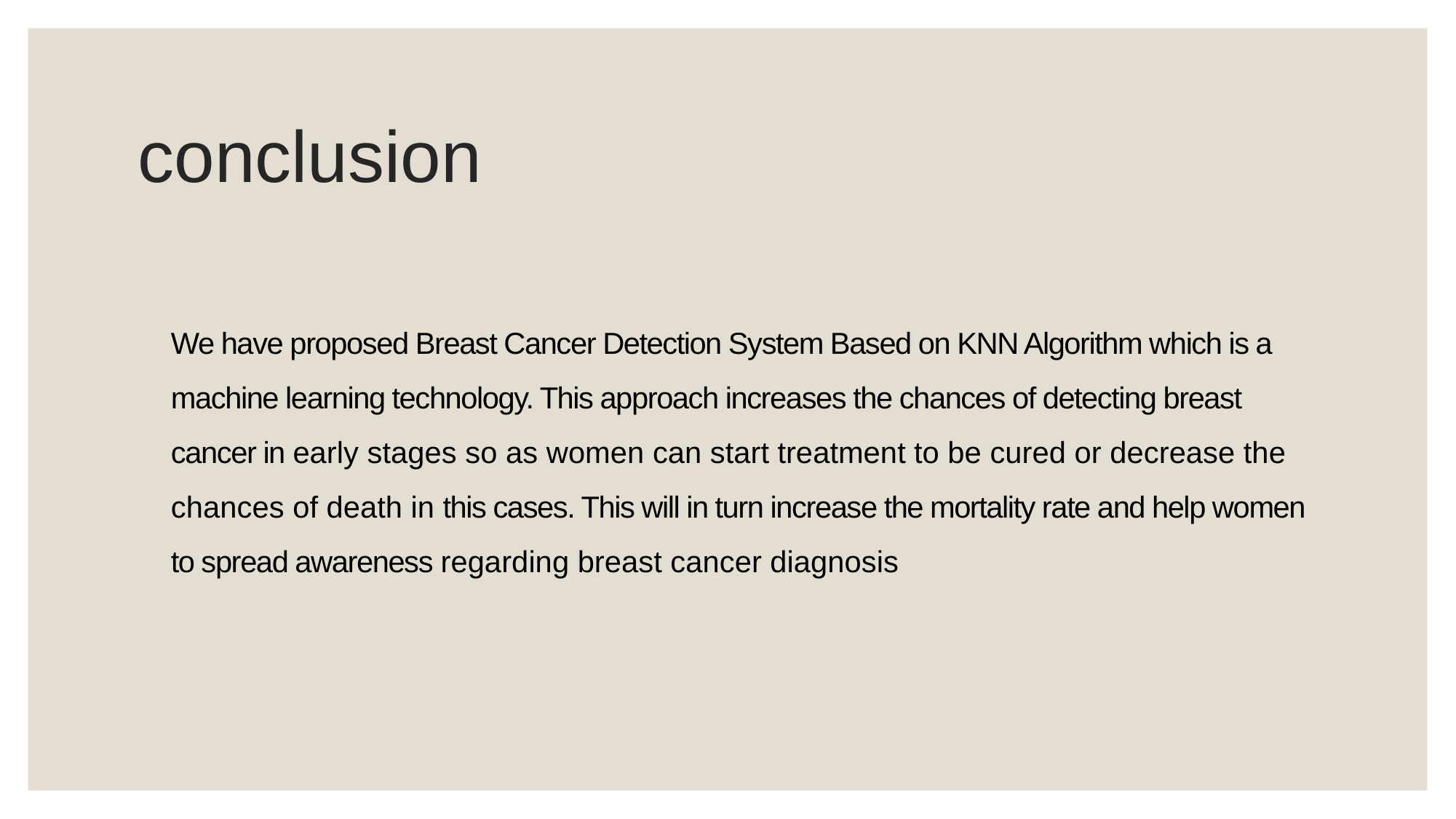

# conclusion

We have proposed Breast Cancer Detection System Based on KNN Algorithm which is a machine learning technology. This approach increases the chances of detecting breast cancer in early stages so as women can start treatment to be cured or decrease the chances of death in this cases. This will in turn increase the mortality rate and help women to spread awareness regarding breast cancer diagnosis